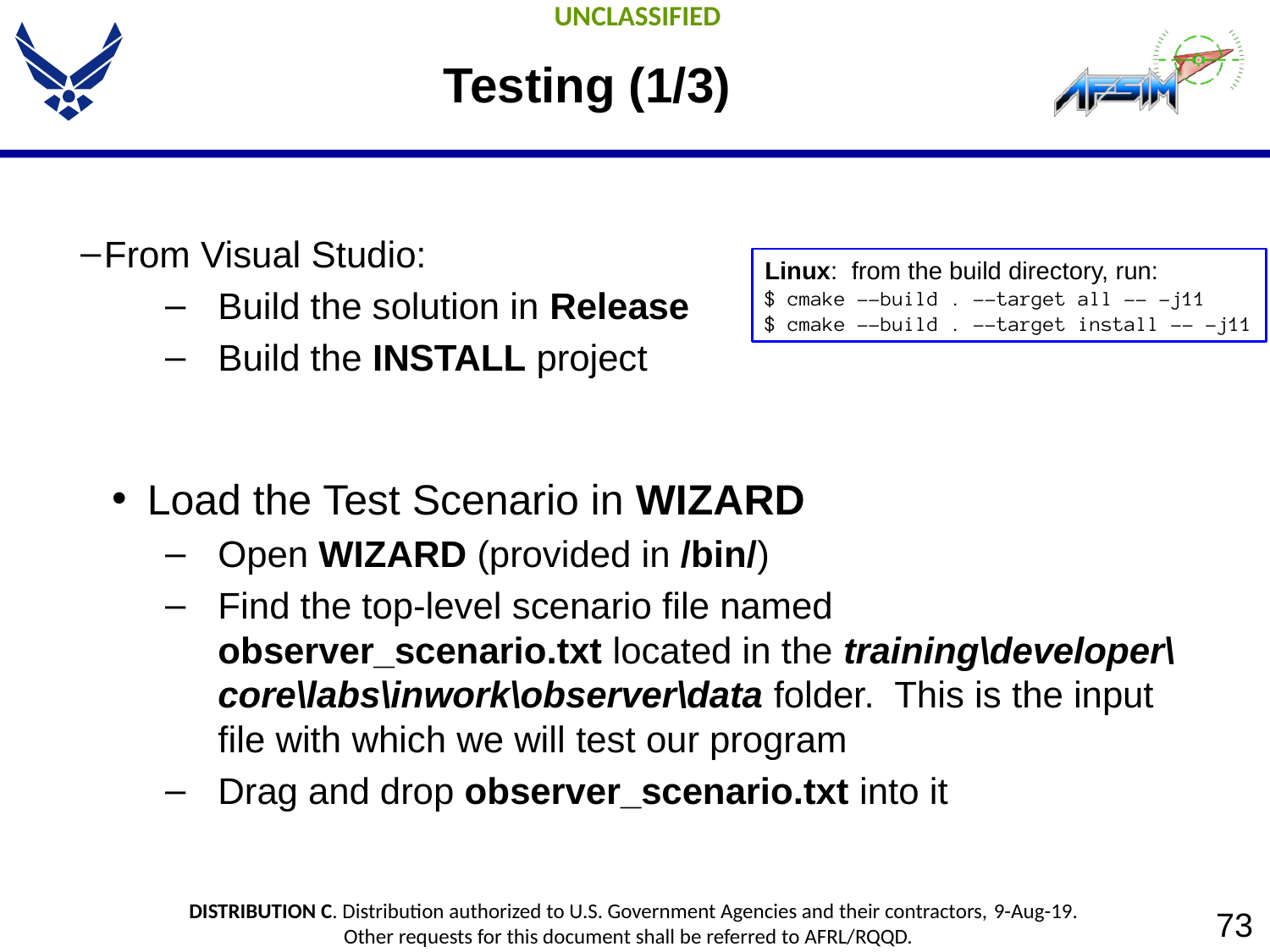

# Testing (1/3)
From Visual Studio:
Build the solution in Release
Build the INSTALL project

Load the Test Scenario in WIZARD
Open WIZARD (provided in /bin/)
Find the top-level scenario file named observer_scenario.txt located in the training\developer\core\labs\inwork\observer\data folder.  This is the input file with which we will test our program
Drag and drop observer_scenario.txt into it

Linux:  from the build directory, run:
$ cmake --build . --target all -- -j11
$ cmake --build . --target install -- -j11